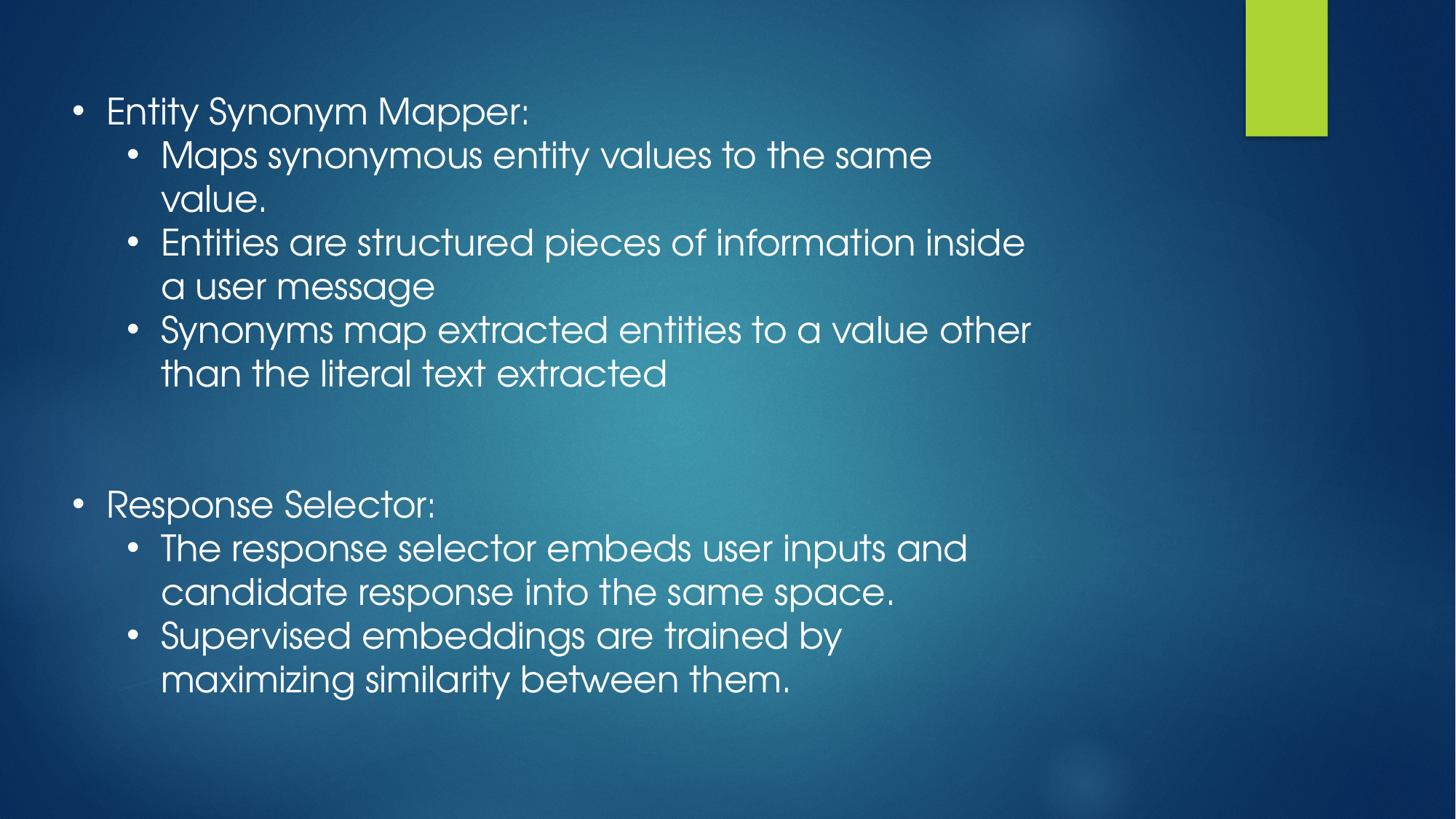

Entity Synonym Mapper:
Maps synonymous entity values to the same value.
Entities are structured pieces of information inside a user message
Synonyms map extracted entities to a value other than the literal text extracted

Response Selector:
The response selector embeds user inputs and candidate response into the same space.
Supervised embeddings are trained by maximizing similarity between them.